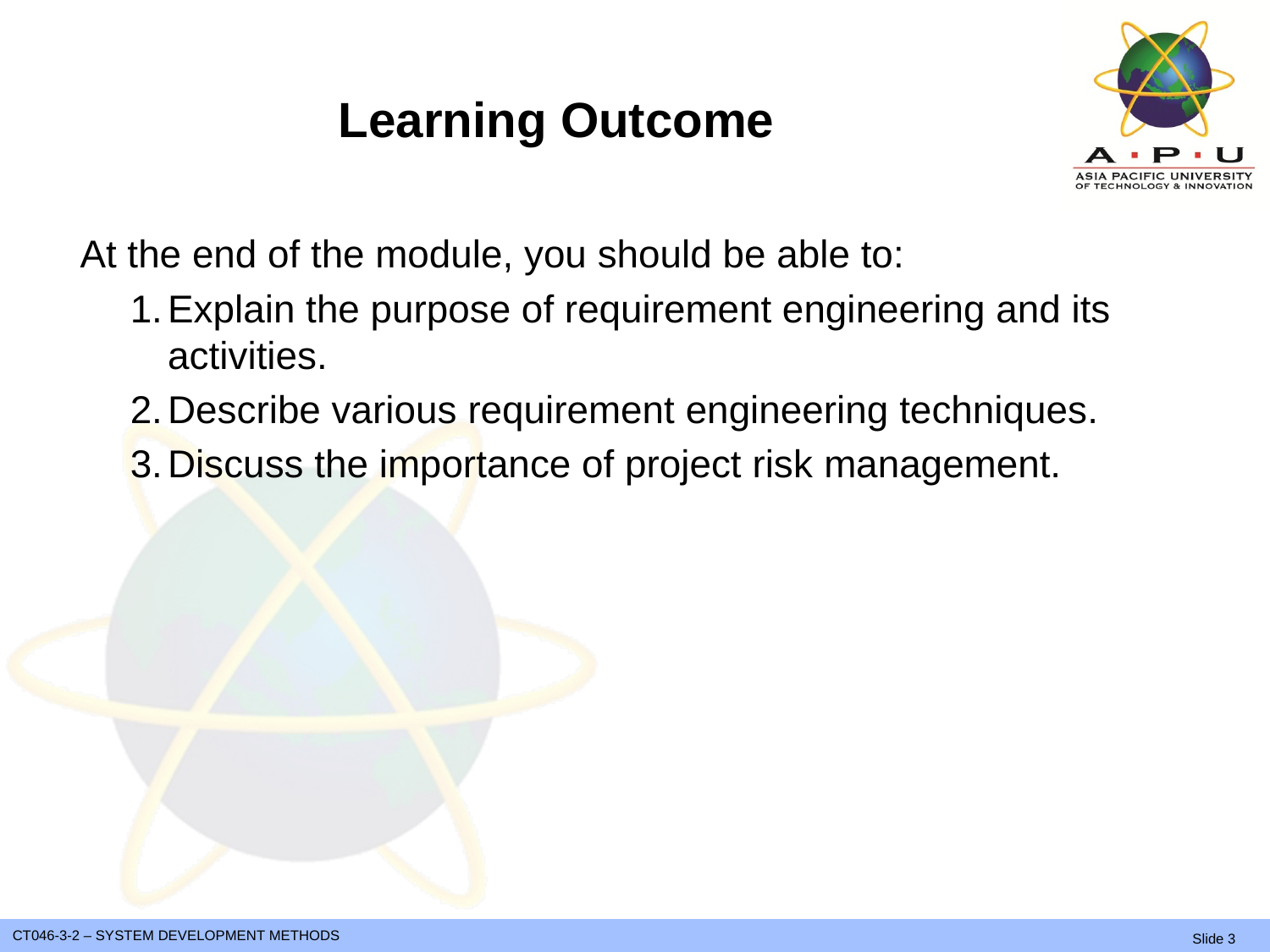

# Learning Outcome
At the end of the module, you should be able to:
Explain the purpose of requirement engineering and its activities.
Describe various requirement engineering techniques.
Discuss the importance of project risk management.